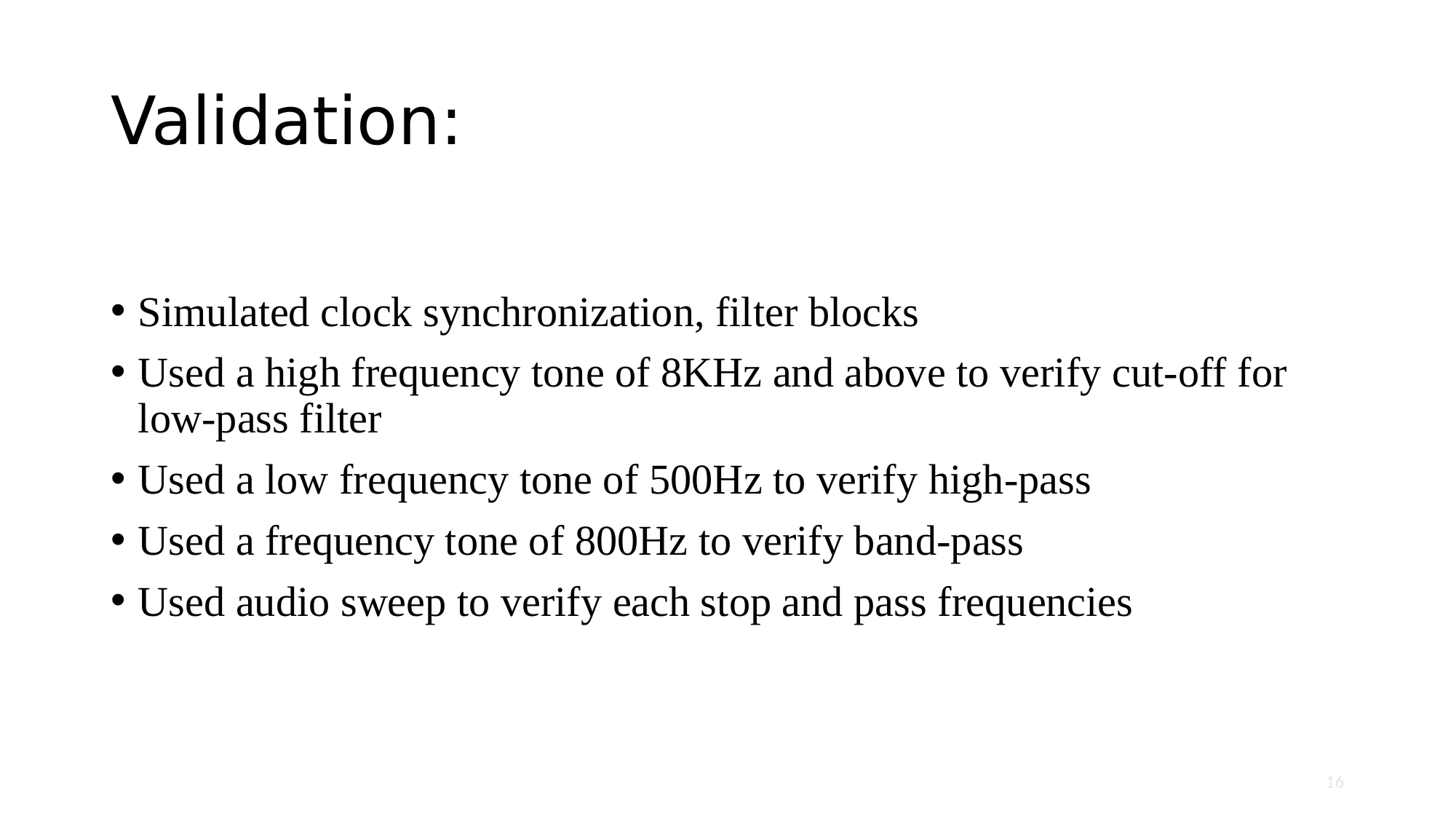

# Validation:

Simulated clock synchronization, filter blocks
Used a high frequency tone of 8KHz and above to verify cut-off for low-pass filter
Used a low frequency tone of 500Hz to verify high-pass
Used a frequency tone of 800Hz to verify band-pass
Used audio sweep to verify each stop and pass frequencies

16